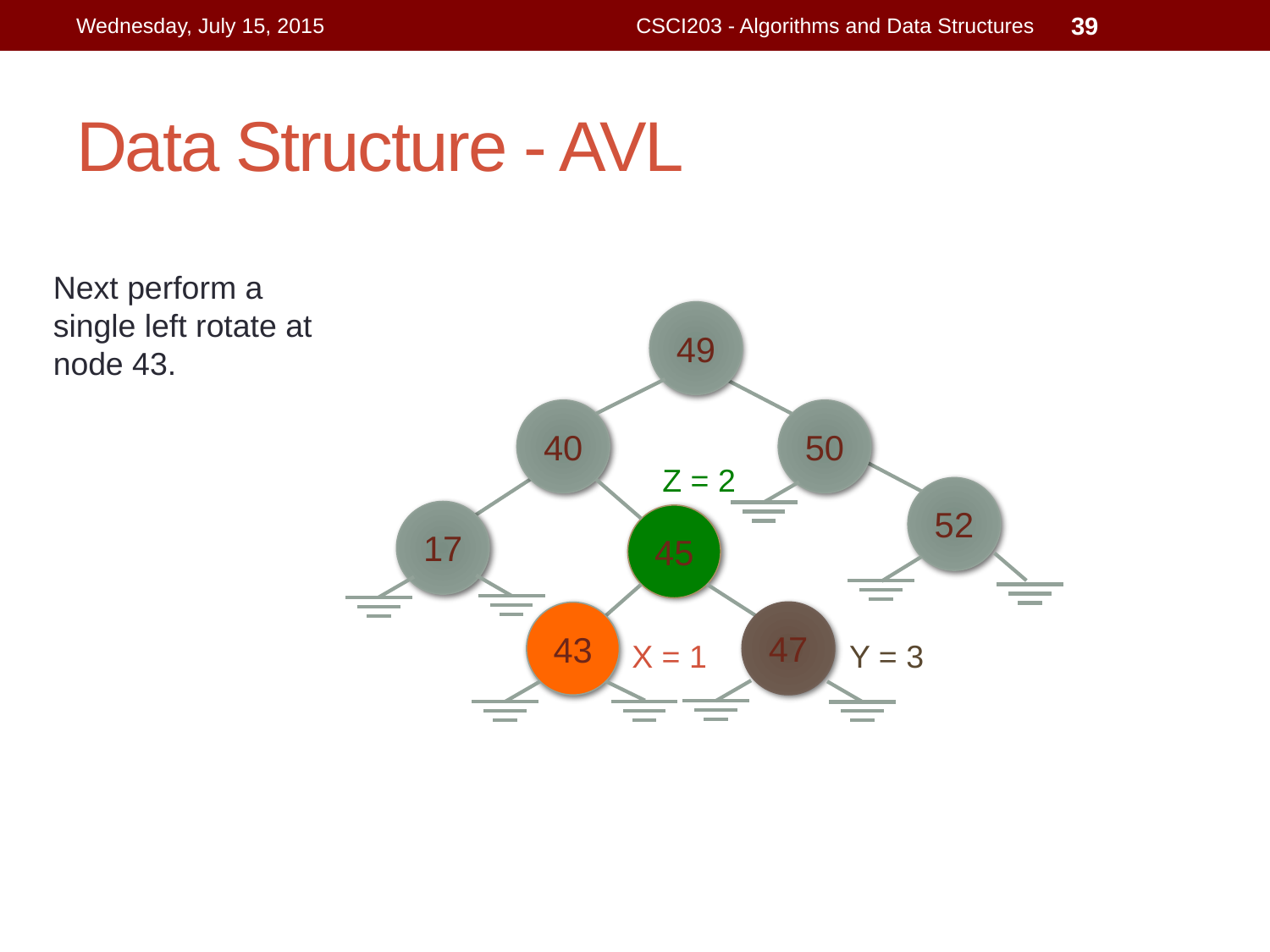

Wednesday, July 15, 2015
CSCI203 - Algorithms and Data Structures
39
# Data Structure - AVL
Next perform a single left rotate at node 43.
49
40
50
Z = 2
52
17
45
43
47
X = 1
Y = 3